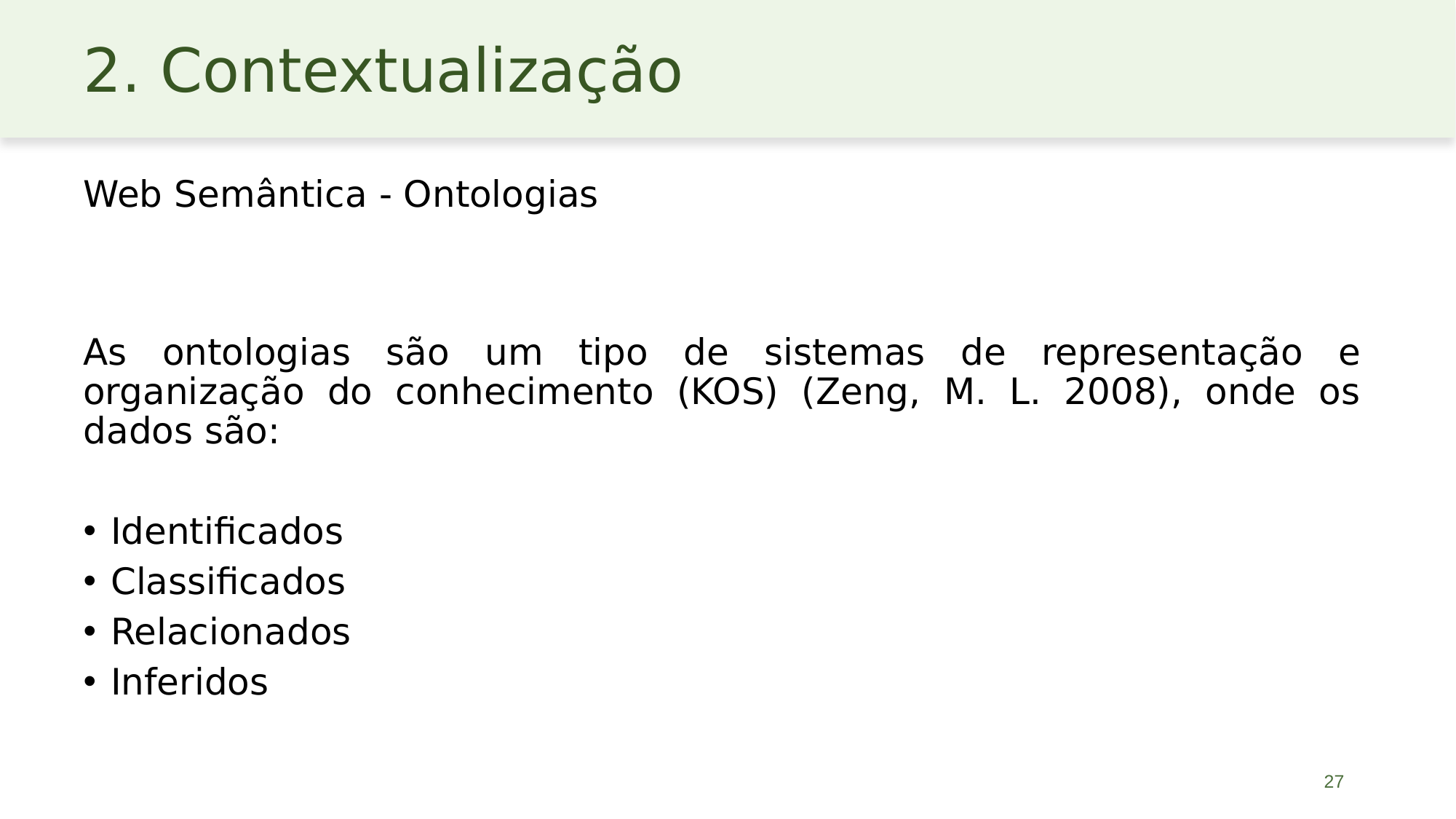

# 2. Contextualização
Web Semântica - Ontologias
As ontologias são um tipo de sistemas de representação e organização do conhecimento (KOS) (Zeng, M. L. 2008), onde os dados são:

Identificados
Classificados
Relacionados
Inferidos
27